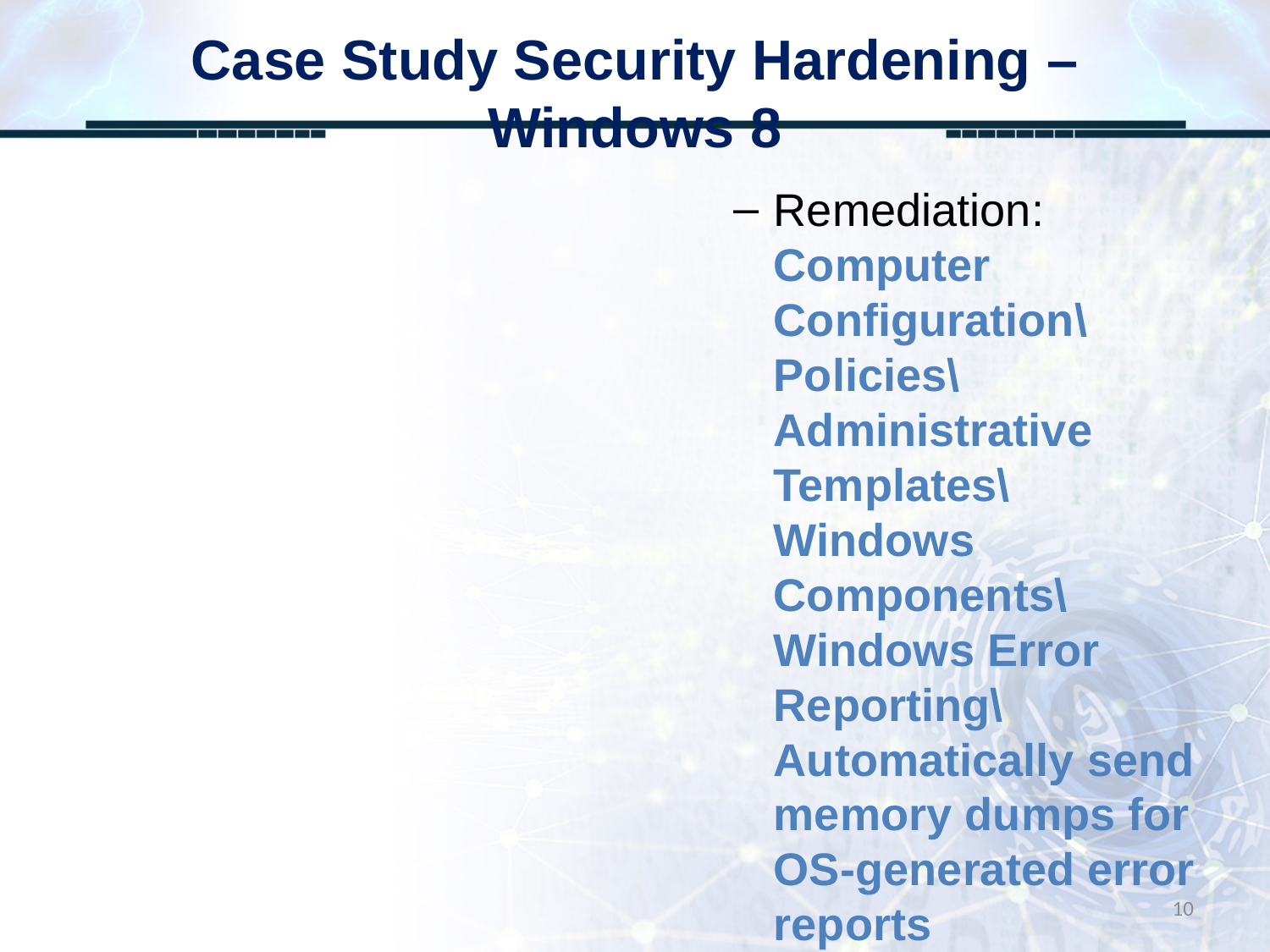

# Case Study Security Hardening – Windows 8
Remediation: Computer Configuration\Policies\Administrative Templates\Windows Components\Windows Error Reporting\Automatically send memory dumps for OS-generated error reports
10